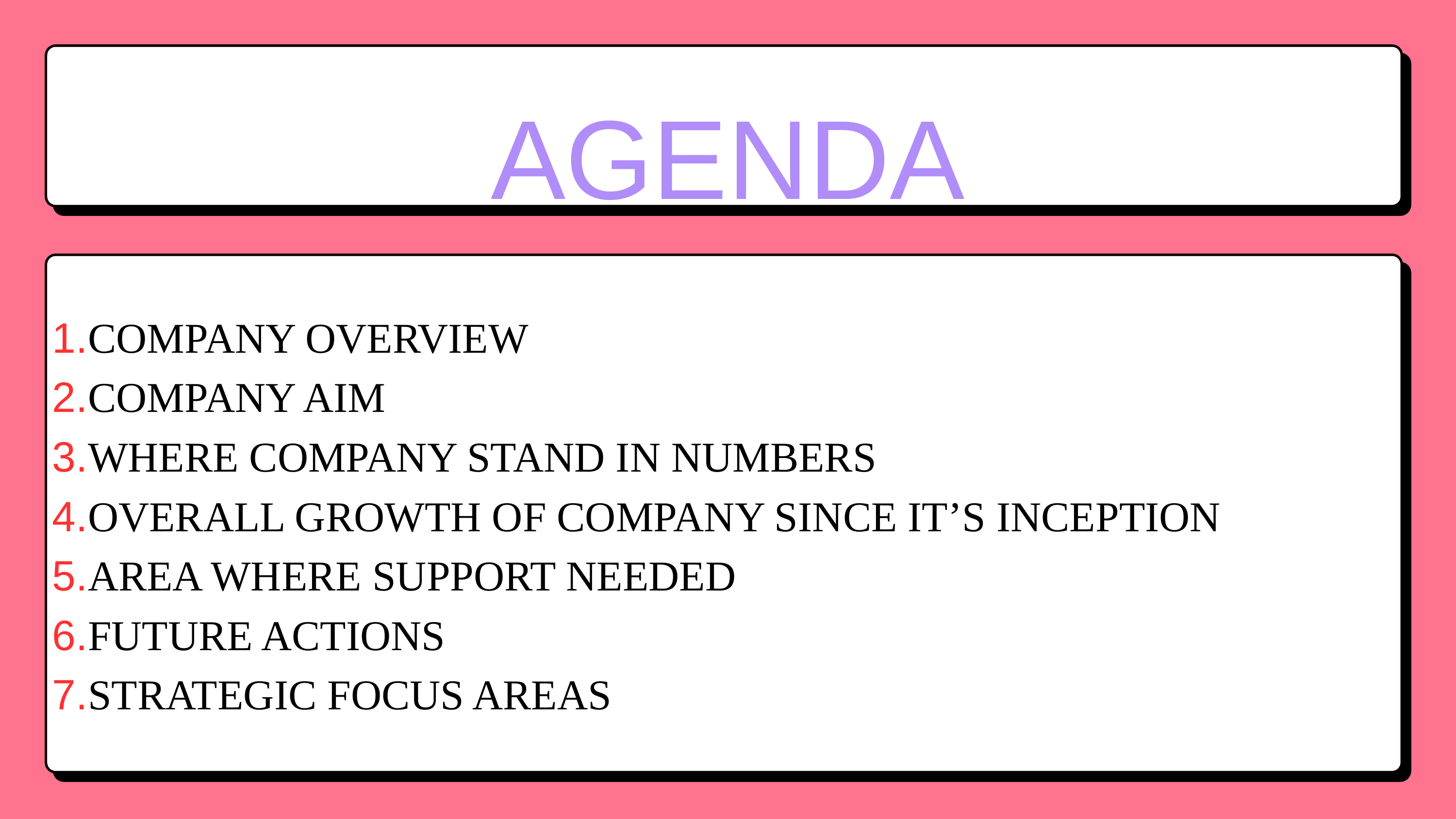

AGENDA

1.COMPANY OVERVIEW
2.COMPANY AIM
3.WHERE COMPANY STAND IN NUMBERS
4.OVERALL GROWTH OF COMPANY SINCE IT’S INCEPTION
5.AREA WHERE SUPPORT NEEDED
6.FUTURE ACTIONS
7.STRATEGIC FOCUS AREAS